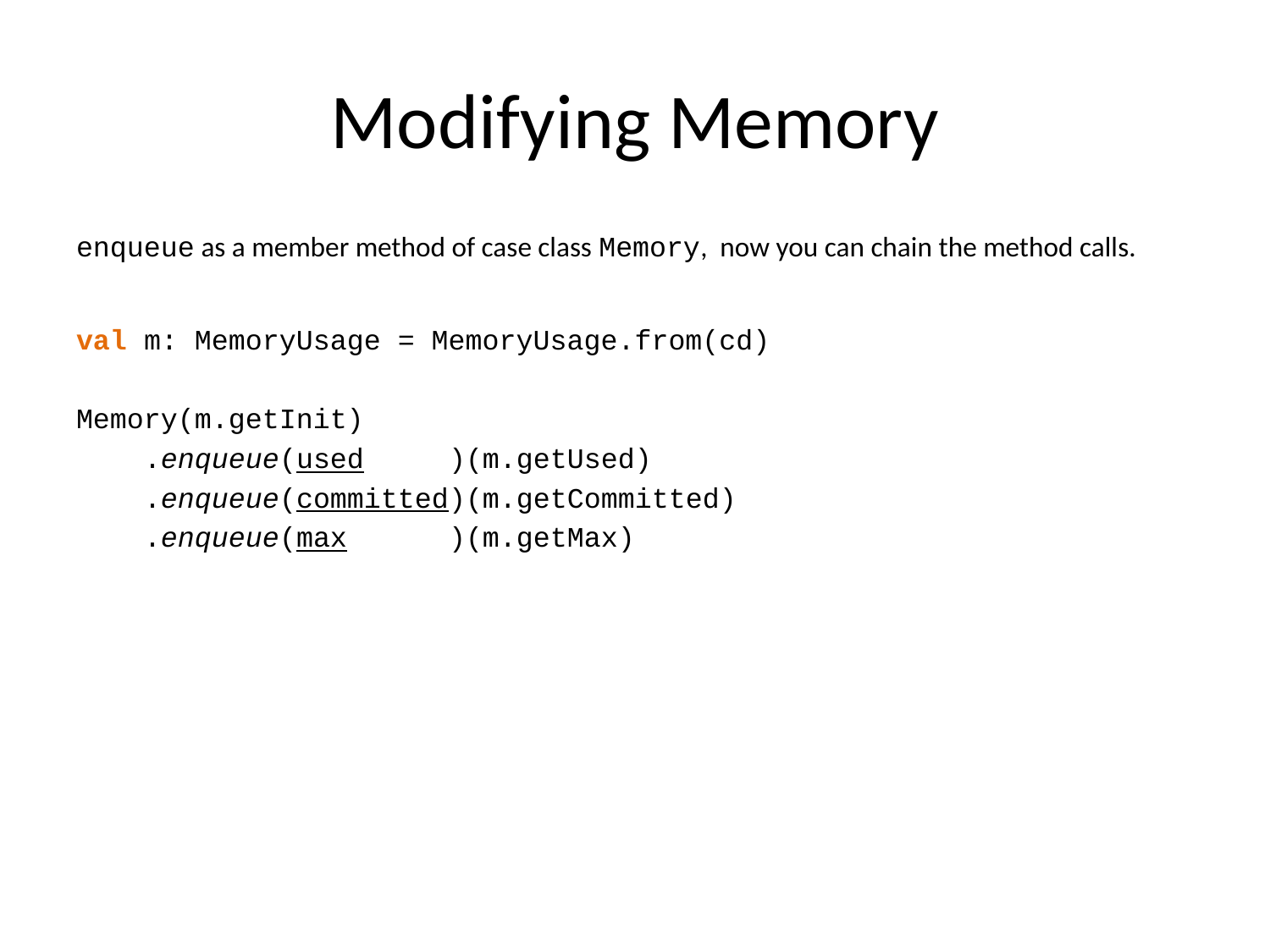

# Modifying Memory
enqueue as a member method of case class Memory,  now you can chain the method calls.

val m: MemoryUsage = MemoryUsage.from(cd)

Memory(m.getInit)
    .enqueue(used     )(m.getUsed)
    .enqueue(committed)(m.getCommitted)
    .enqueue(max      )(m.getMax)